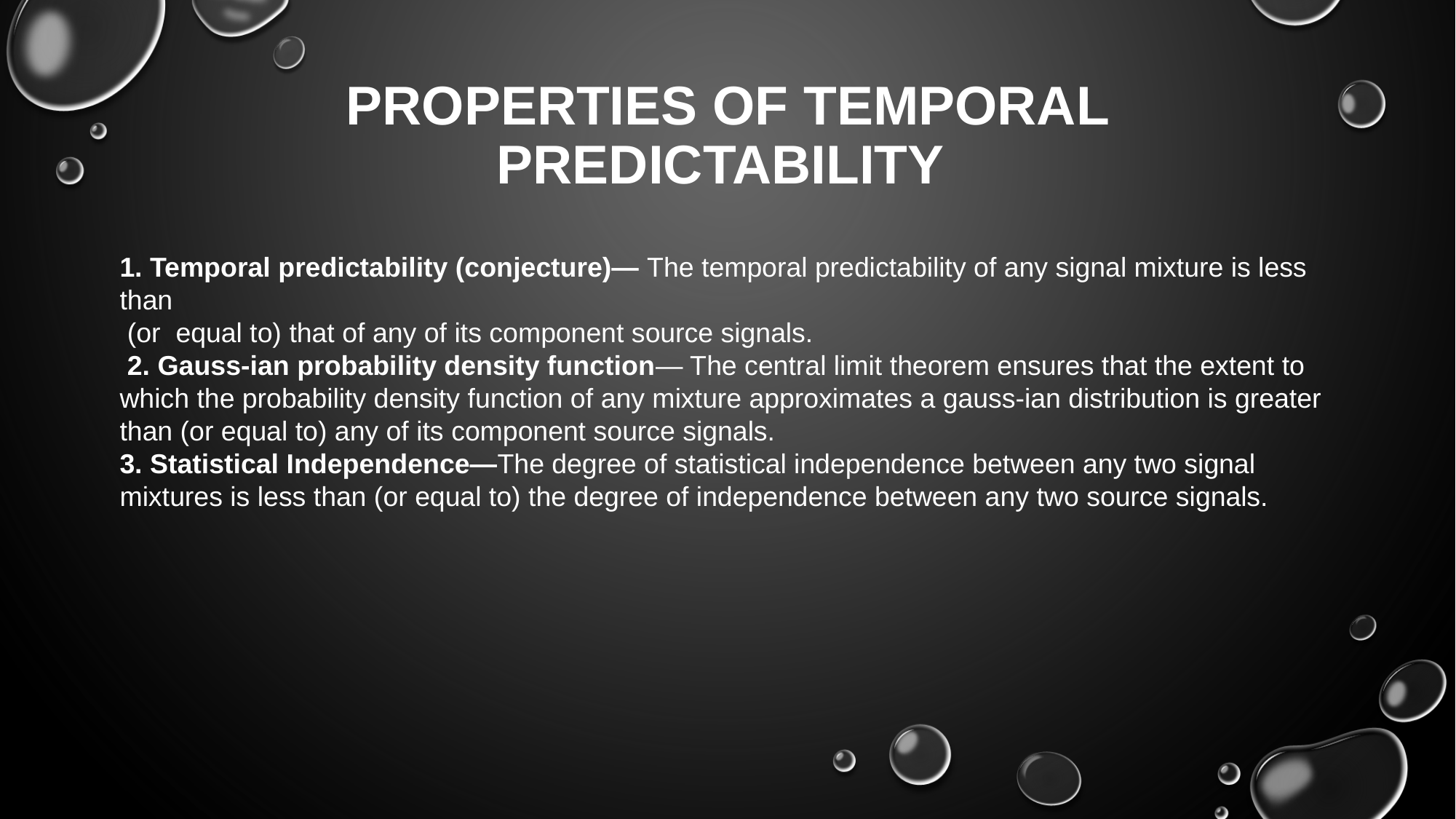

# Properties of Temporal Predictability
1. Temporal predictability (conjecture)— The temporal predictability of any signal mixture is less than
 (or  equal to) that of any of its component source signals.
 2. Gauss-ian probability density function— The central limit theorem ensures that the extent to which the probability density function of any mixture approximates a gauss-ian distribution is greater than (or equal to) any of its component source signals.
3. Statistical Independence—The degree of statistical independence between any two signal mixtures is less than (or equal to) the degree of independence between any two source signals.